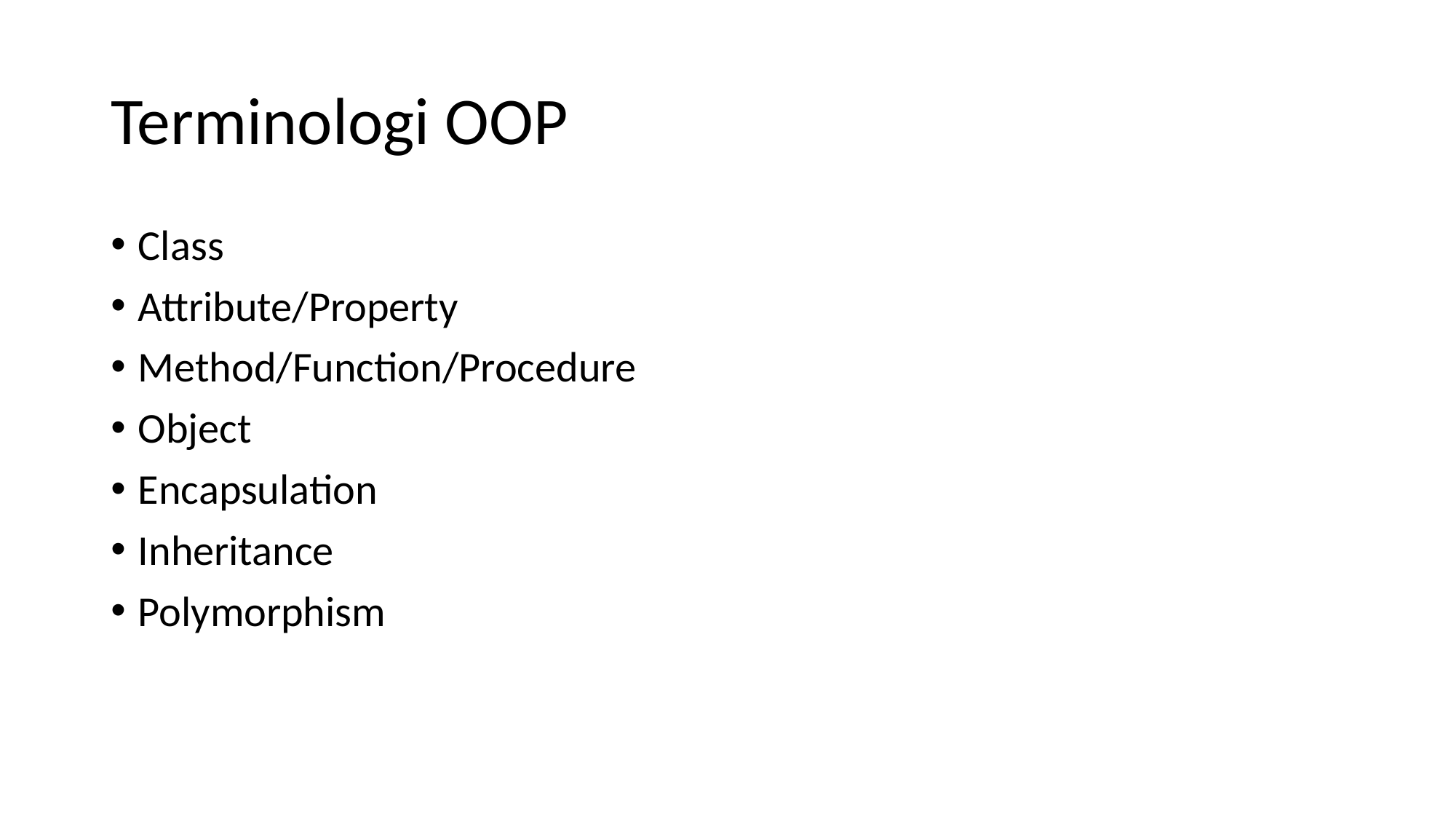

# Terminologi OOP
Class
Attribute/Property
Method/Function/Procedure
Object
Encapsulation
Inheritance
Polymorphism